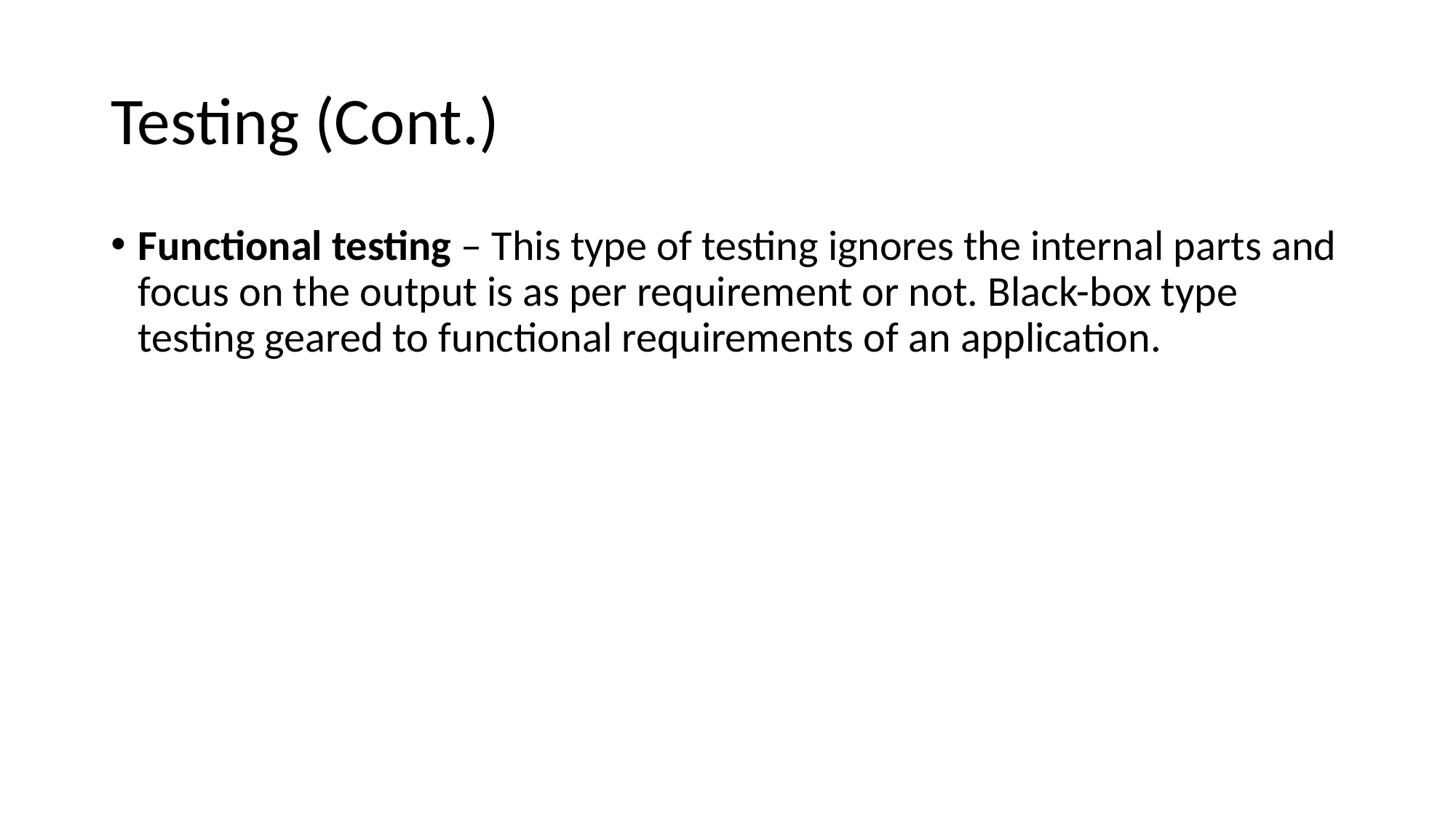

# Testing (Cont.)
Functional testing – This type of testing ignores the internal parts and focus on the output is as per requirement or not. Black-box type testing geared to functional requirements of an application.